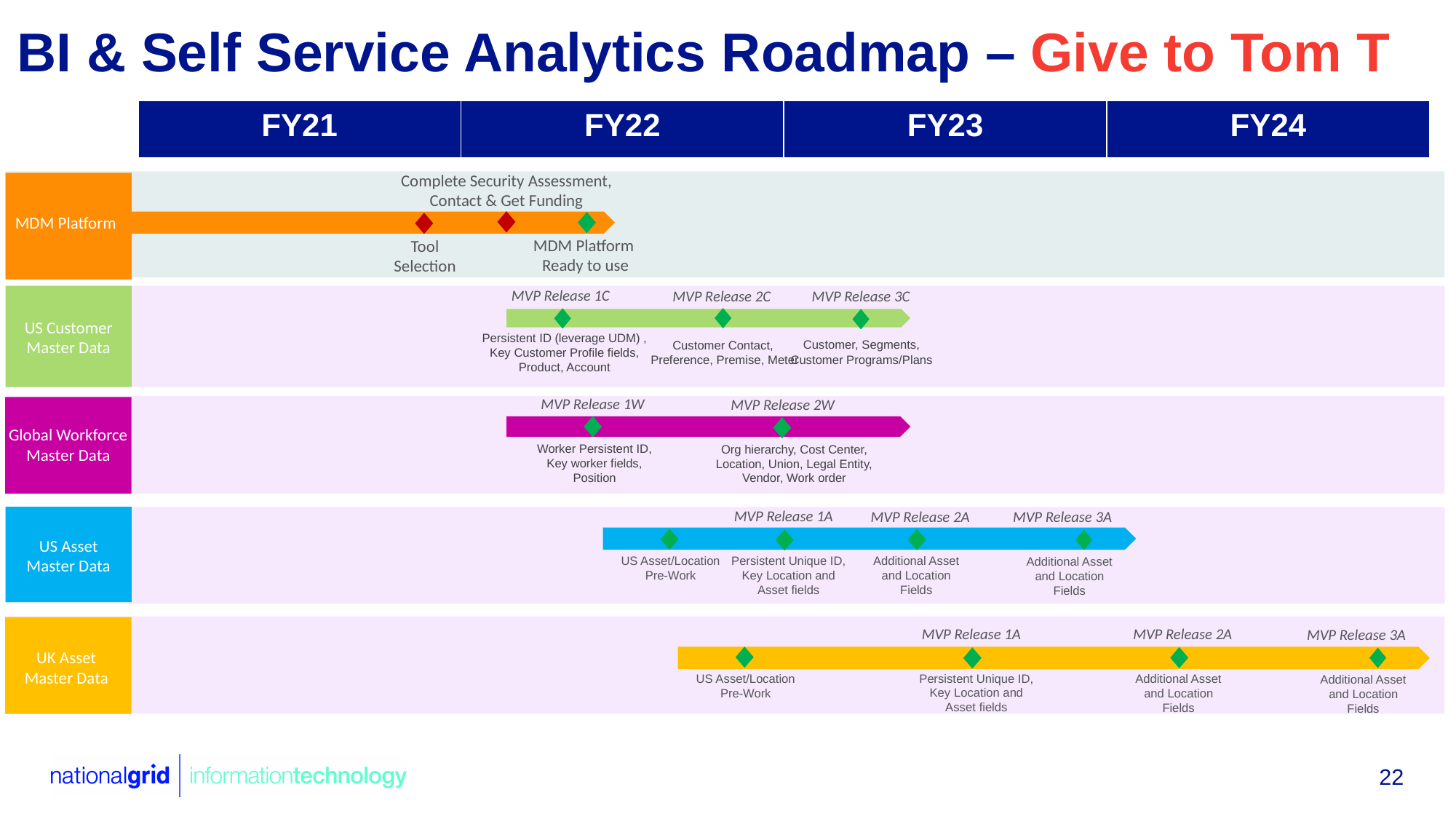

Tools
# BI & Self Service Analytics Roadmap – Give to Tom T
| FY21 | FY22 | FY23 | FY24 |
| --- | --- | --- | --- |
Complete Security Assessment, Contact & Get Funding

MDM Platform

MDM Platform
Ready to use
Tool Selection

MVP Release 1C
MVP Release 2C
MVP Release 3C

US Customer
Master Data
Persistent ID (leverage UDM) , Key Customer Profile fields, Product, Account
Customer, Segments,
Customer Programs/Plans
Customer Contact,
Preference, Premise, Meter
MVP Release 1W
MVP Release 2W

Global Workforce
Master Data
Worker Persistent ID, Key worker fields, Position
Org hierarchy, Cost Center, Location, Union, Legal Entity,
Vendor, Work order
MVP Release 1A
MVP Release 2A

MVP Release 3A

US Asset
Master Data
Persistent Unique ID, Key Location and Asset fields
US Asset/Location Pre-Work
Additional Asset and Location Fields
Additional Asset and Location Fields

MVP Release 1A
MVP Release 2A
MVP Release 3A

UK Asset
Master Data

Persistent Unique ID, Key Location and Asset fields
US Asset/Location Pre-Work
Additional Asset and Location Fields
Additional Asset and Location Fields